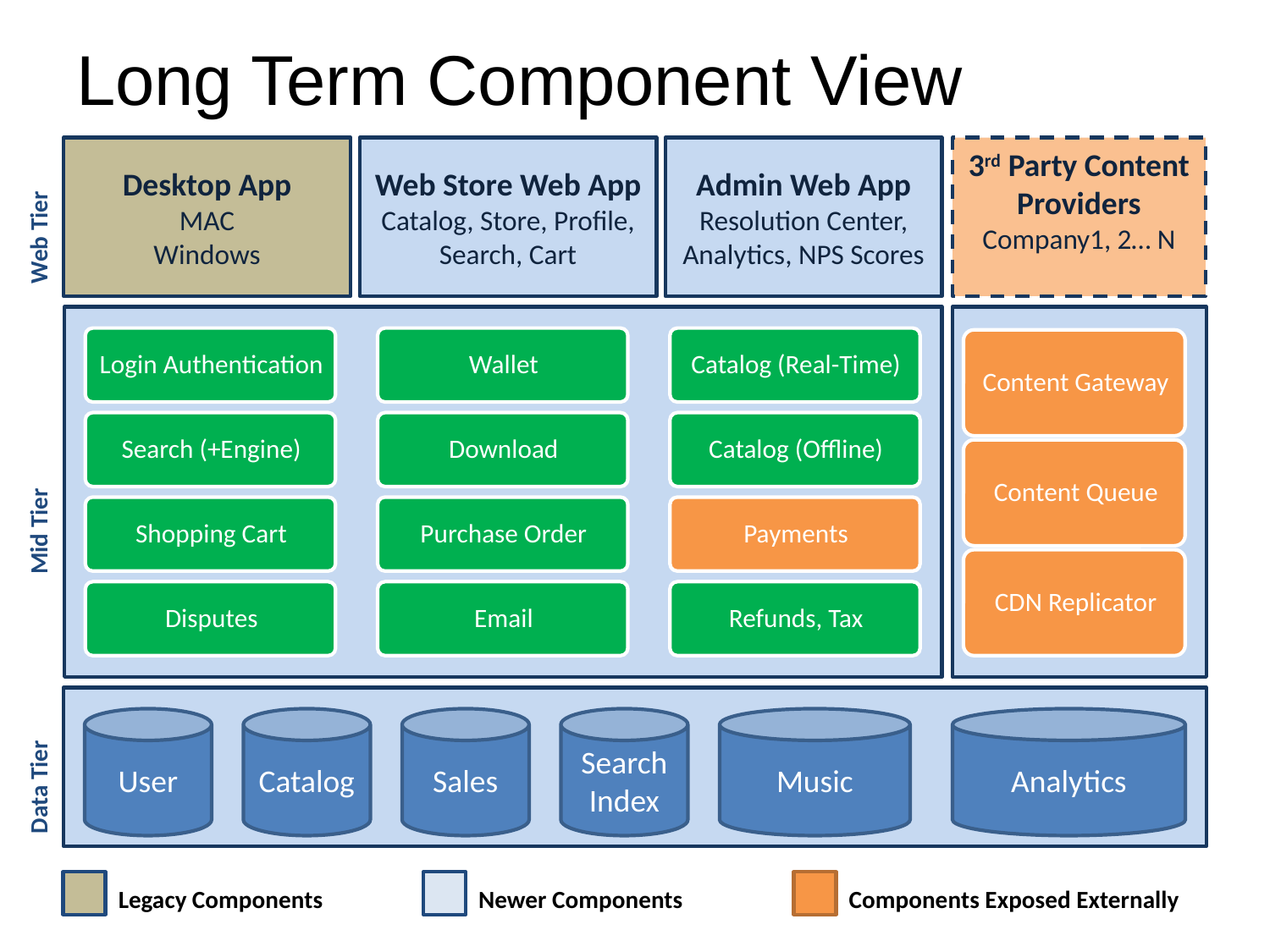

# Long Term Component View
Desktop App
MAC
Windows
Web Store Web App
Catalog, Store, Profile, Search, Cart
Admin Web App
Resolution Center, Analytics, NPS Scores
3rd Party Content Providers
Company1, 2… N

Web Tier

Login Authentication
Search (+Engine)
Shopping Cart
Disputes
Wallet
Download
Purchase Order
Email
Catalog (Real-Time)
Catalog (Offline)
Payments
Refunds, Tax

CDN Replicator
Content Queue
Content Gateway
Mid Tier

User
Catalog
Sales
Search Index
Music
Analytics
Data Tier

Legacy Components
Newer Components
Components Exposed Externally